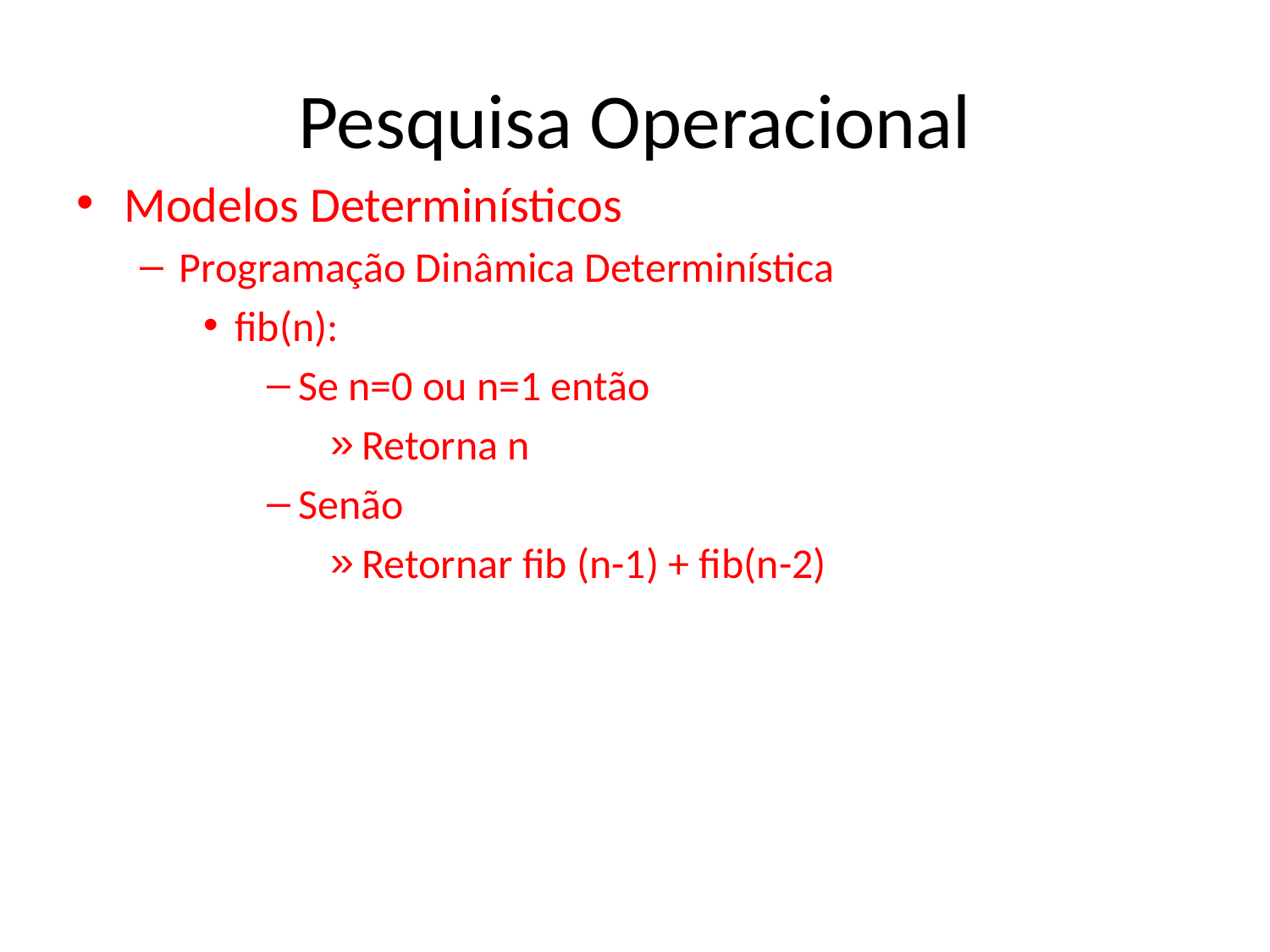

# Pesquisa Operacional
Modelos Determinísticos
Programação Dinâmica Determinística
fib(n):
Se n=0 ou n=1 então
Retorna n
Senão
Retornar fib (n-1) + fib(n-2)